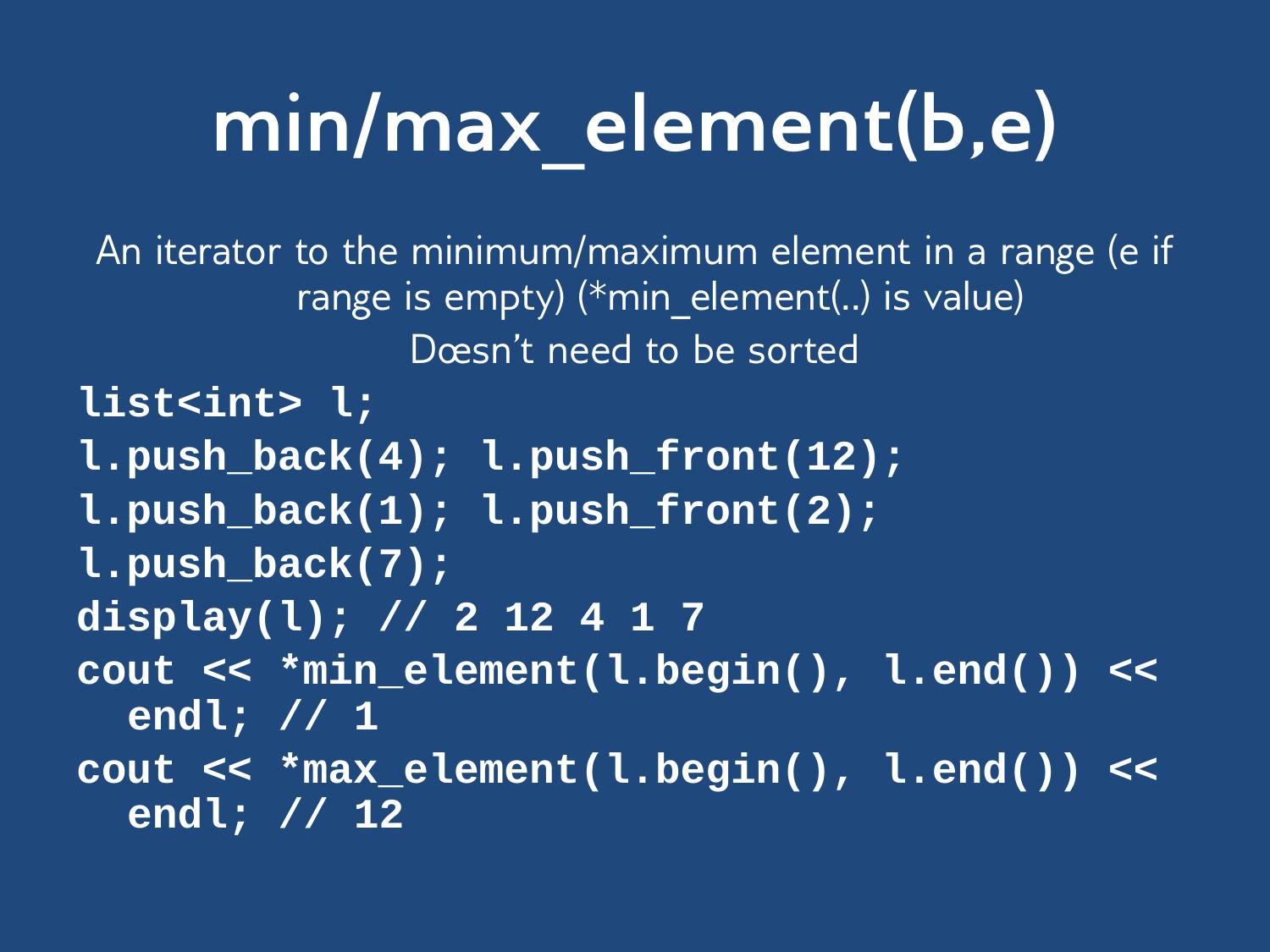

# min/max_element(b,e)
An iterator to the minimum/maximum element in a range (e if range is empty) (*min_element(..) is value)
Doesn’t need to be sorted
list<int> l;
l.push_back(4); l.push_front(12);
l.push_back(1); l.push_front(2);
l.push_back(7);
display(l); // 2 12 4 1 7
cout << *min_element(l.begin(), l.end()) << endl; // 1
cout << *max_element(l.begin(), l.end()) << endl; // 12